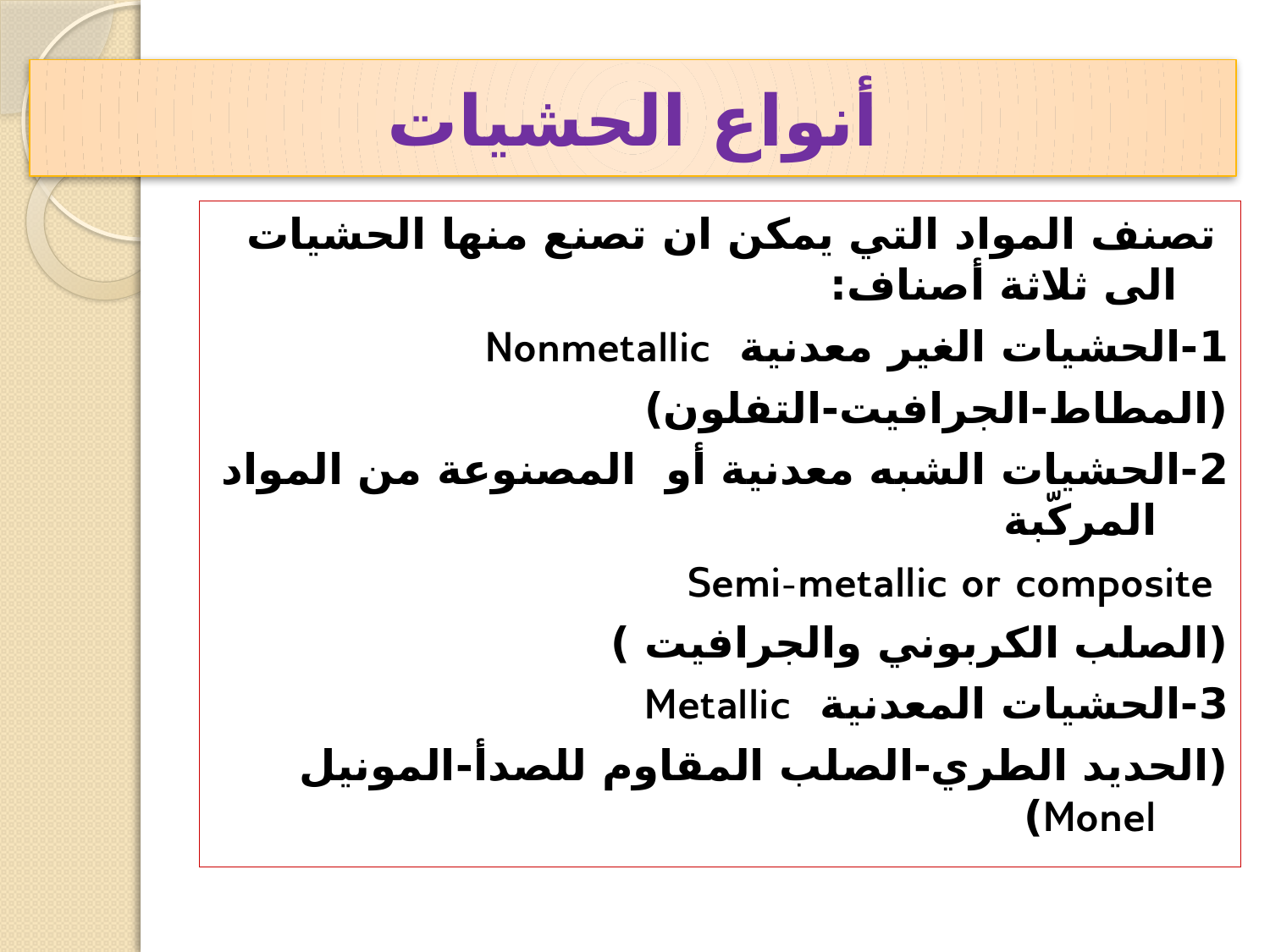

# أنواع الحشيات
تصنف المواد التي يمكن ان تصنع منها الحشيات الى ثلاثة أصناف:
1-الحشيات الغير معدنية  Nonmetallic
(المطاط-الجرافيت-التفلون)
2-الحشيات الشبه معدنية أو  المصنوعة من المواد المركّبة
 Semi-metallic or composite
(الصلب الكربوني والجرافيت )
3-الحشيات المعدنية  Metallic
(الحديد الطري-الصلب المقاوم للصدأ-المونيل Monel)